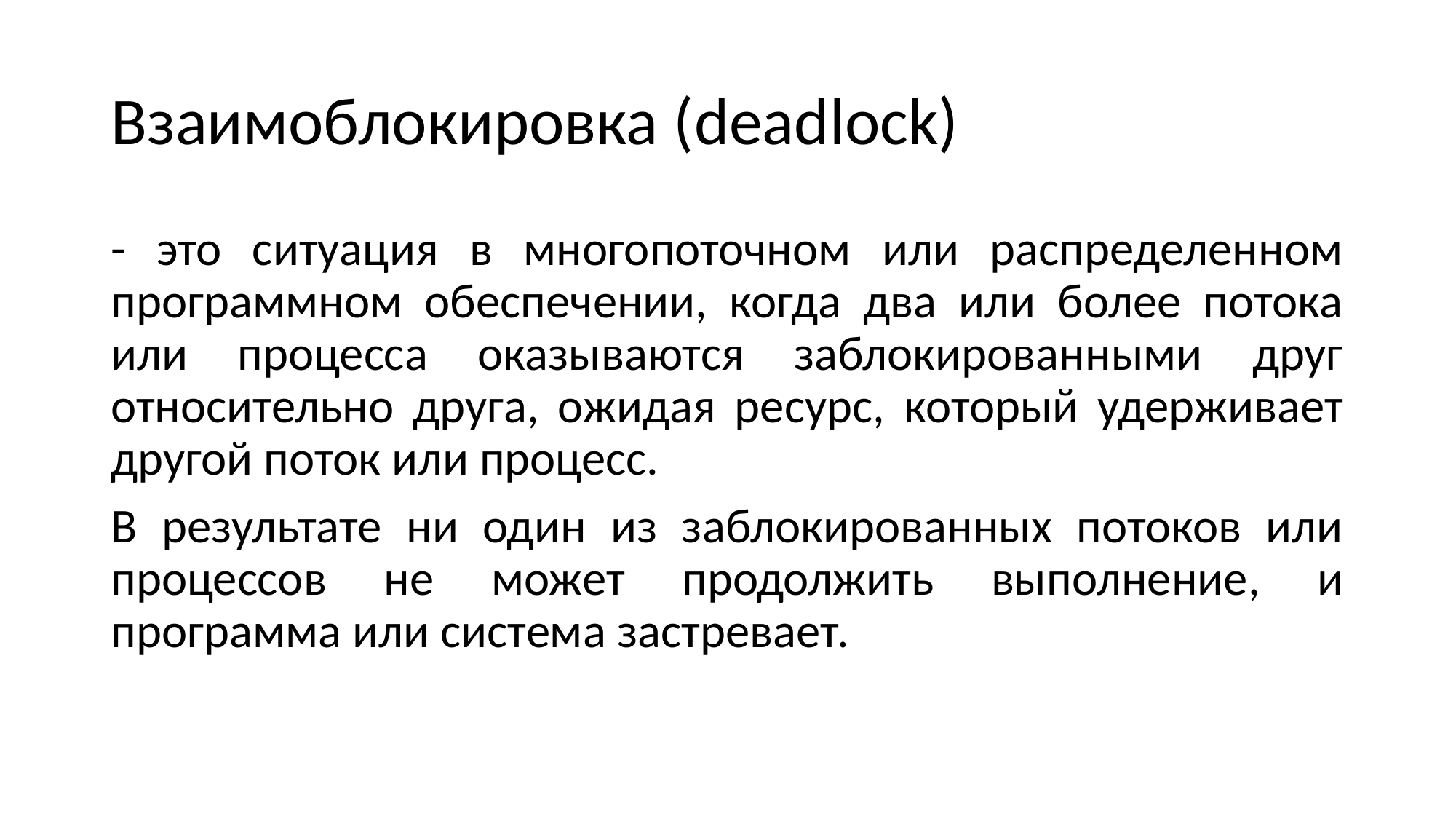

# Взаимоблокировка (deadlock)
- это ситуация в многопоточном или распределенном программном обеспечении, когда два или более потока или процесса оказываются заблокированными друг относительно друга, ожидая ресурс, который удерживает другой поток или процесс.
В результате ни один из заблокированных потоков или процессов не может продолжить выполнение, и программа или система застревает.